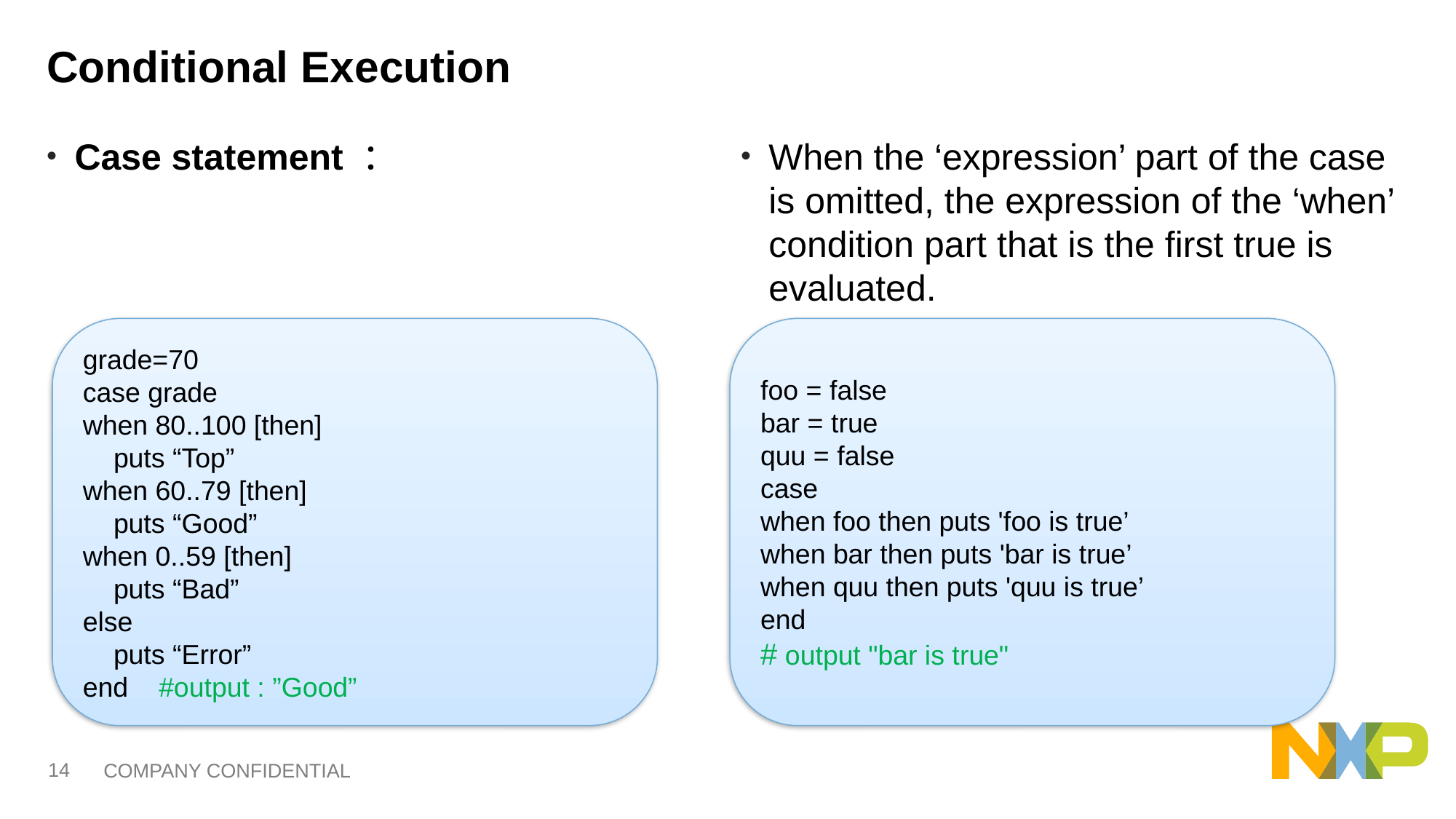

# Conditional Execution
Case statement ：
When the ‘expression’ part of the case is omitted, the expression of the ‘when’  condition part that is the first true is evaluated.
grade=70
case grade
when 80..100 [then]
    puts “Top”
when 60..79 [then]
    puts “Good”
when 0..59 [then]
    puts “Bad”
else
    puts “Error”
end    #output : ”Good”
foo = false
bar = true
quu = false
case
when foo then puts 'foo is true’
when bar then puts 'bar is true’
when quu then puts 'quu is true’
end
# output "bar is true"